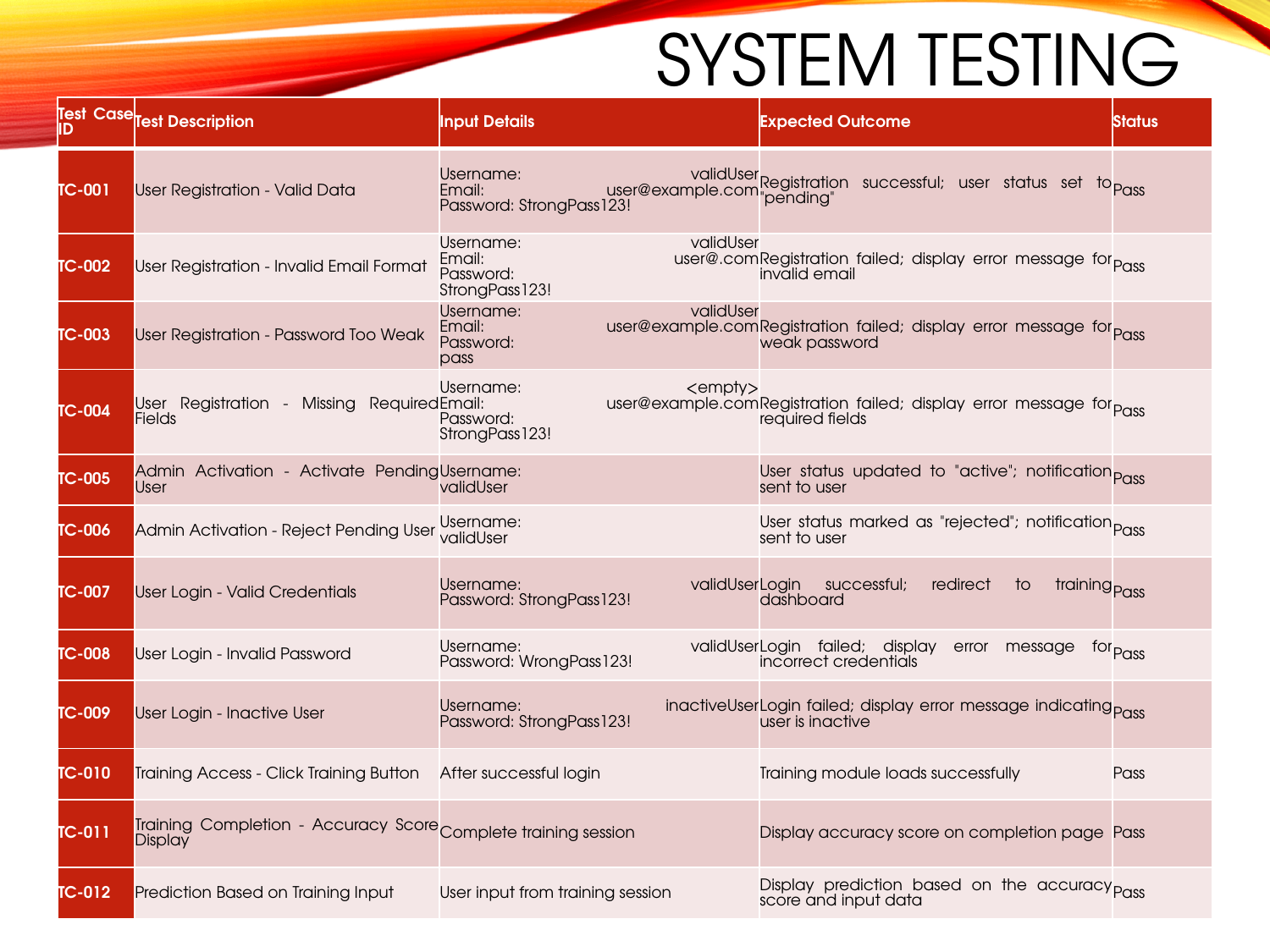

# System Testing

| Test Case ID | Test Description | Input Details | Expected Outcome | Status |
| --- | --- | --- | --- | --- |
| TC-001 | User Registration - Valid Data | Username: validUser Email: user@example.com Password: StrongPass123! | Registration successful; user status set to "pending" | Pass |
| TC-002 | User Registration - Invalid Email Format | Username: validUser Email: user@.com Password: StrongPass123! | Registration failed; display error message for invalid email | Pass |
| TC-003 | User Registration - Password Too Weak | Username: validUser Email: user@example.com Password: pass | Registration failed; display error message for weak password | Pass |
| TC-004 | User Registration - Missing Required Fields | Username: <empty> Email: user@example.com Password: StrongPass123! | Registration failed; display error message for required fields | Pass |
| TC-005 | Admin Activation - Activate Pending User | Username: validUser | User status updated to "active"; notification sent to user | Pass |
| TC-006 | Admin Activation - Reject Pending User | Username: validUser | User status marked as "rejected"; notification sent to user | Pass |
| TC-007 | User Login - Valid Credentials | Username: validUser Password: StrongPass123! | Login successful; redirect to training dashboard | Pass |
| TC-008 | User Login - Invalid Password | Username: validUser Password: WrongPass123! | Login failed; display error message for incorrect credentials | Pass |
| TC-009 | User Login - Inactive User | Username: inactiveUser Password: StrongPass123! | Login failed; display error message indicating user is inactive | Pass |
| TC-010 | Training Access - Click Training Button | After successful login | Training module loads successfully | Pass |
| TC-011 | Training Completion - Accuracy Score Display | Complete training session | Display accuracy score on completion page | Pass |
| TC-012 | Prediction Based on Training Input | User input from training session | Display prediction based on the accuracy score and input data | Pass |